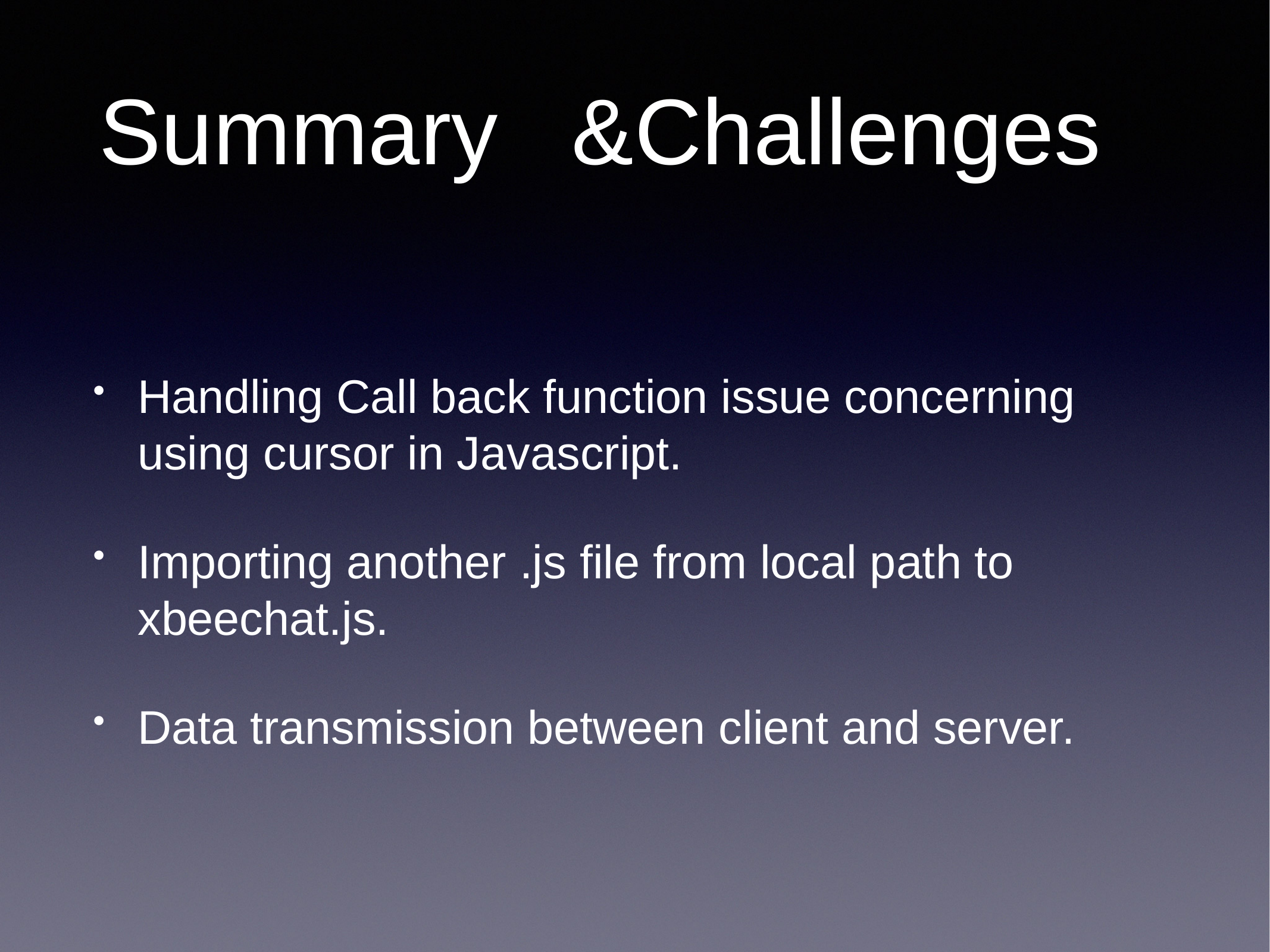

# Summary	 &	Challenges
Handling Call back function issue concerning using cursor in Javascript.
Importing another .js file from local path to xbeechat.js.
Data transmission between client and server.